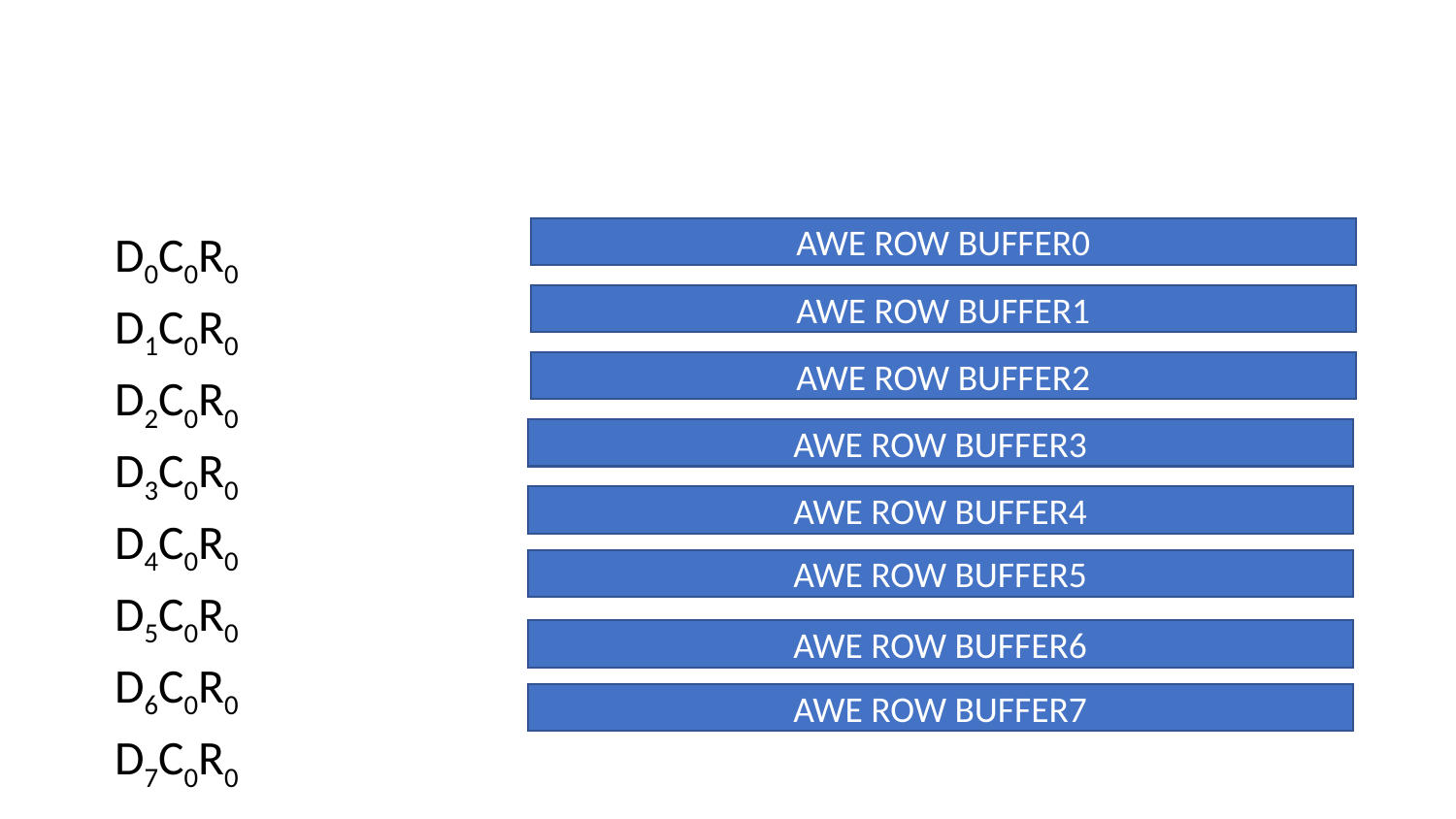

#
D0C0R0
D1C0R0
D2C0R0
D3C0R0
D4C0R0
D5C0R0
D6C0R0
D7C0R0
AWE ROW BUFFER0
AWE ROW BUFFER1
AWE ROW BUFFER2
AWE ROW BUFFER3
AWE ROW BUFFER4
AWE ROW BUFFER5
AWE ROW BUFFER6
AWE ROW BUFFER7